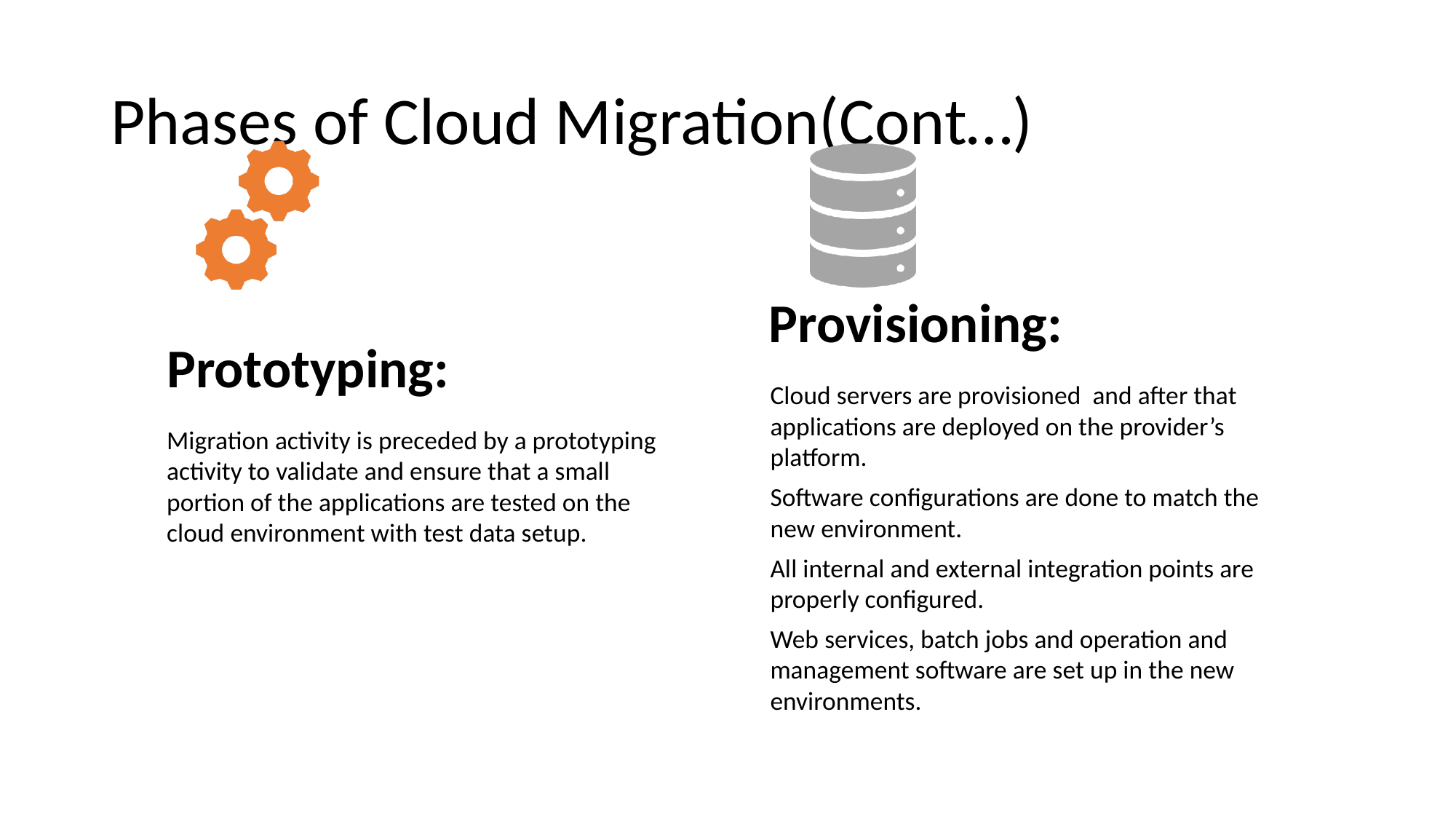

# Phases of Cloud Migration(Cont…)
Prototyping:
Migration activity is preceded by a prototyping activity to validate and ensure that a small portion of the applications are tested on the cloud environment with test data setup.
Provisioning:
Cloud servers are provisioned  and after that applications are deployed on the provider’s platform.
Software configurations are done to match the new environment.
All internal and external integration points are properly configured.
Web services, batch jobs and operation and management software are set up in the new environments.